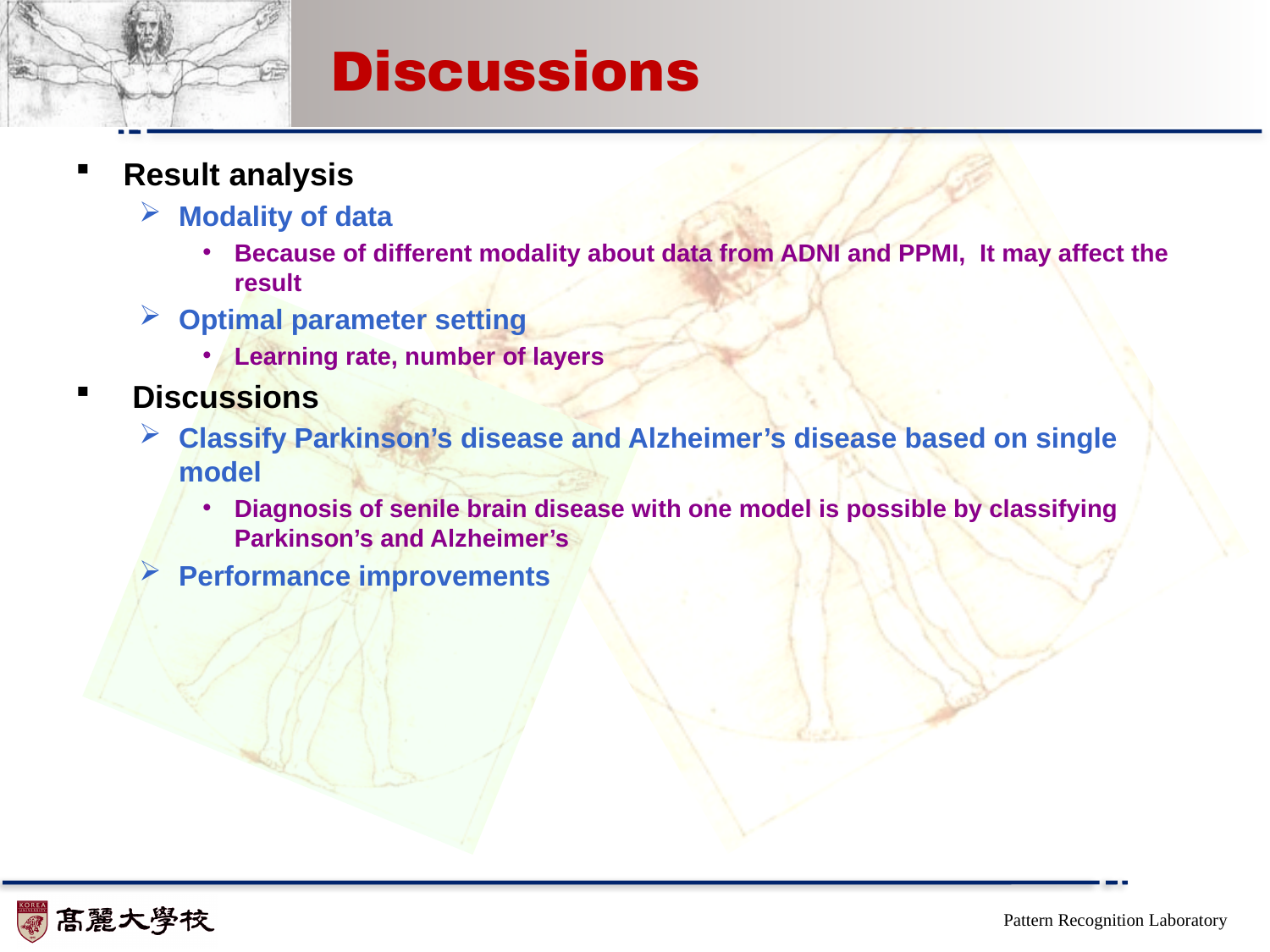

# Discussions
Result analysis
Modality of data
Because of different modality about data from ADNI and PPMI,  It may affect the result
Optimal parameter setting
Learning rate, number of layers
 Discussions
Classify Parkinson’s disease and Alzheimer’s disease based on single model
Diagnosis of senile brain disease with one model is possible by classifying Parkinson’s and Alzheimer’s
Performance improvements